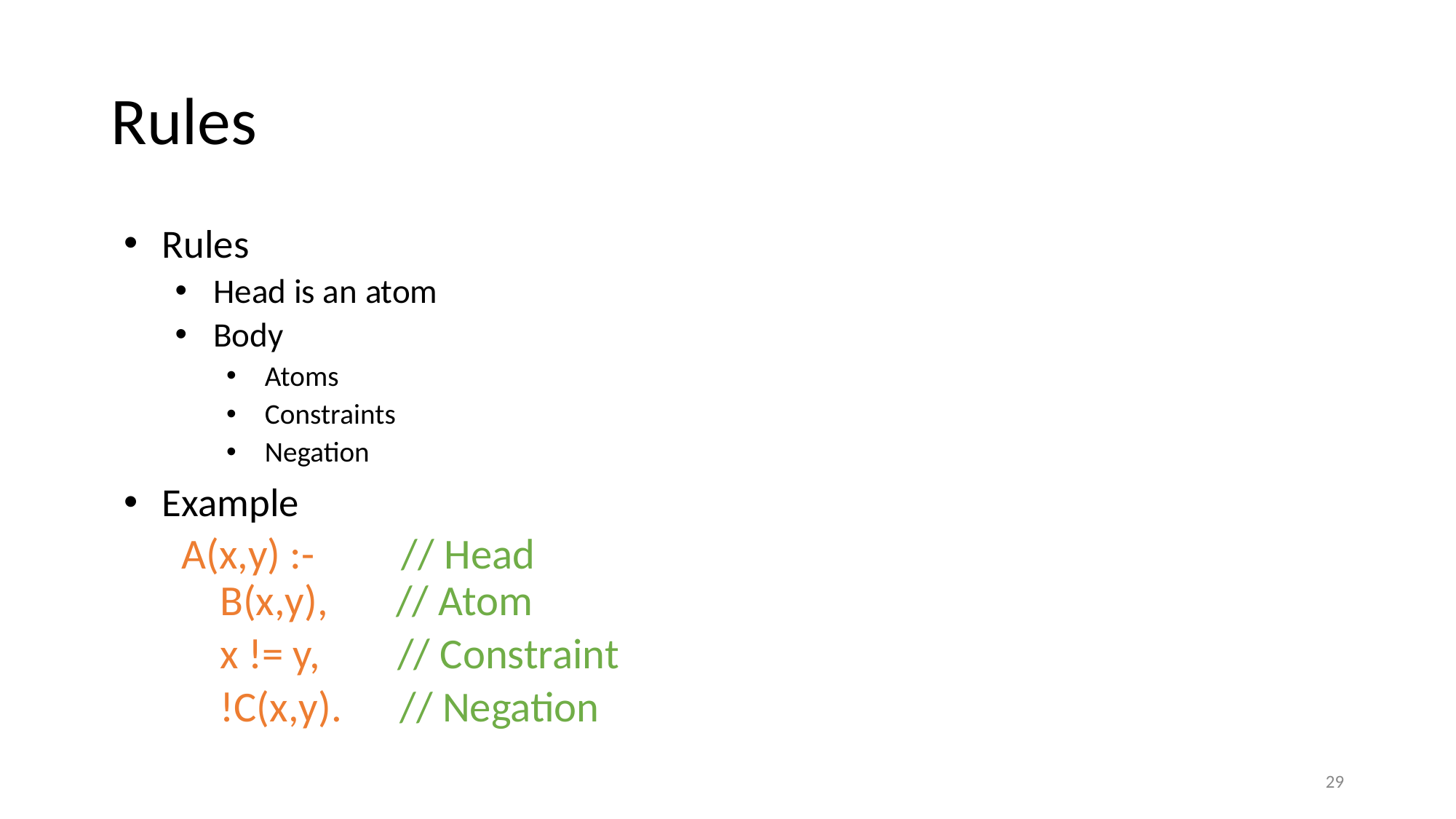

# Rules
Rules
Head is an atom
Body
Atoms
Constraints
Negation
Example
  A(x,y) :-         // Head
      B(x,y),       // Atom
      x != y,        // Constraint
      !C(x,y).      // Negation
29